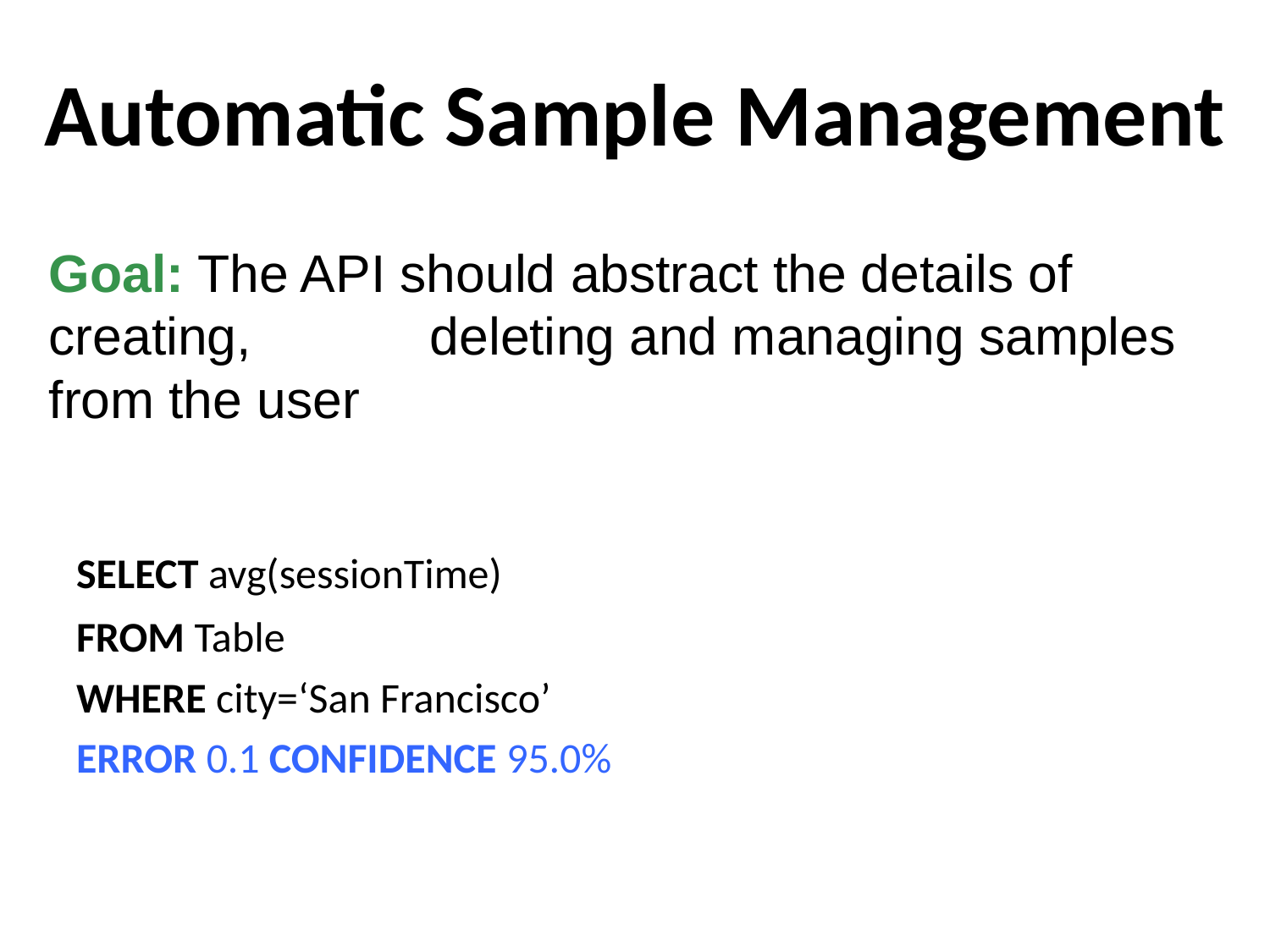

Automatic Sample Management
Goal: The API should abstract the details of creating, 		deleting and managing samples from the user
SELECT avg(sessionTime)
FROM Table
WHERE city=‘San Francisco’
ERROR 0.1 CONFIDENCE 95.0%